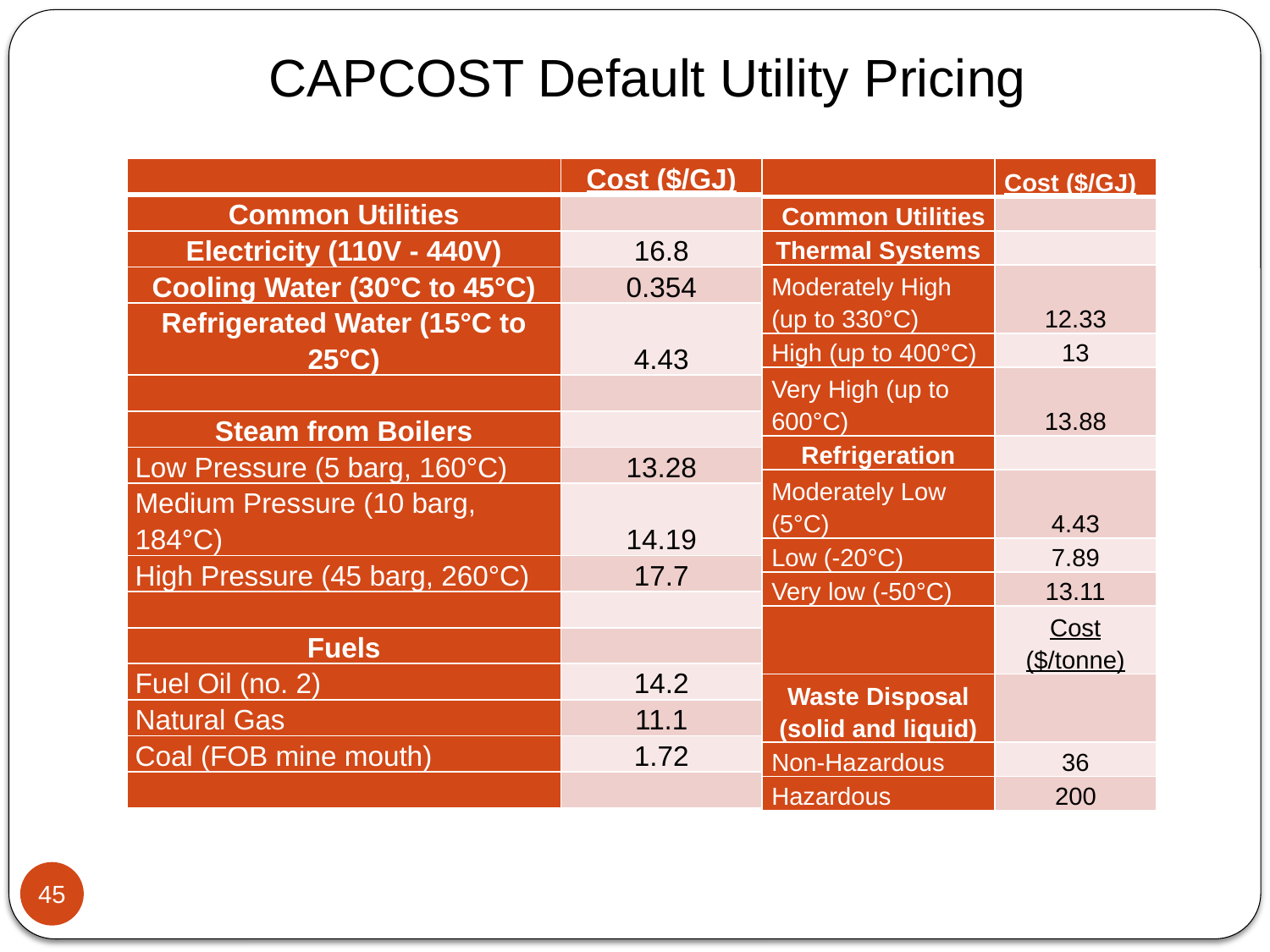

CAPCOST Default Utility Pricing
|  | Cost ($/GJ) |
| --- | --- |
| Common Utilities |  |
| Thermal Systems |  |
| Moderately High (up to 330°C) | 12.33 |
| High (up to 400°C) | 13 |
| Very High (up to 600°C) | 13.88 |
| Refrigeration |  |
| Moderately Low (5°C) | 4.43 |
| Low (-20°C) | 7.89 |
| Very low (-50°C) | 13.11 |
|  | Cost ($/tonne) |
| Waste Disposal (solid and liquid) |  |
| Non-Hazardous | 36 |
| Hazardous | 200 |
|  | Cost ($/GJ) |
| --- | --- |
| Common Utilities |  |
| Electricity (110V - 440V) | 16.8 |
| Cooling Water (30°C to 45°C) | 0.354 |
| Refrigerated Water (15°C to 25°C) | 4.43 |
|  |  |
| Steam from Boilers |  |
| Low Pressure (5 barg, 160°C) | 13.28 |
| Medium Pressure (10 barg, 184°C) | 14.19 |
| High Pressure (45 barg, 260°C) | 17.7 |
|  |  |
| Fuels |  |
| Fuel Oil (no. 2) | 14.2 |
| Natural Gas | 11.1 |
| Coal (FOB mine mouth) | 1.72 |
|  |  |
45